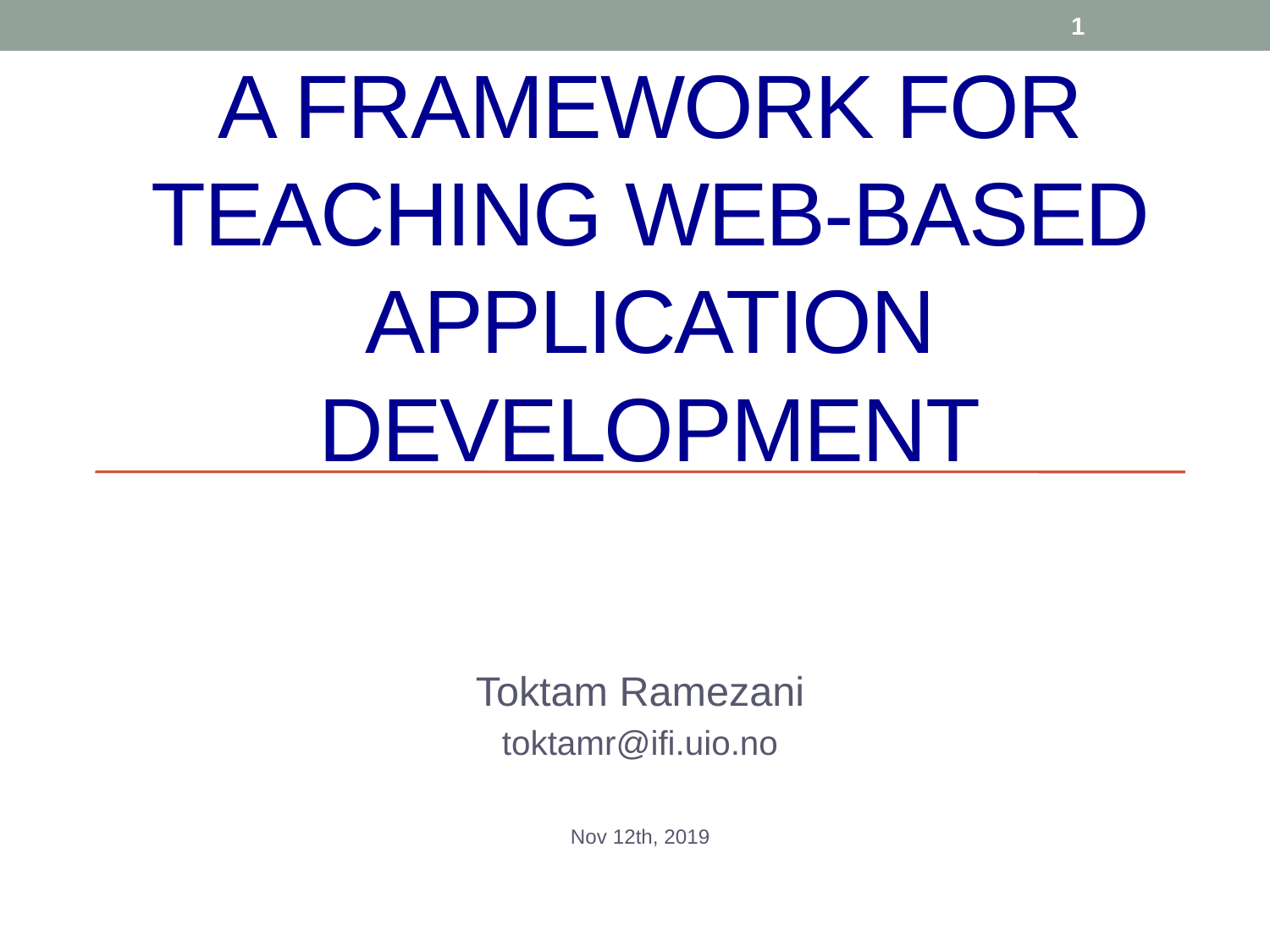

1
# A framework for teaching web-based application development

Toktam Ramezani
toktamr@ifi.uio.no

Nov 12th, 2019